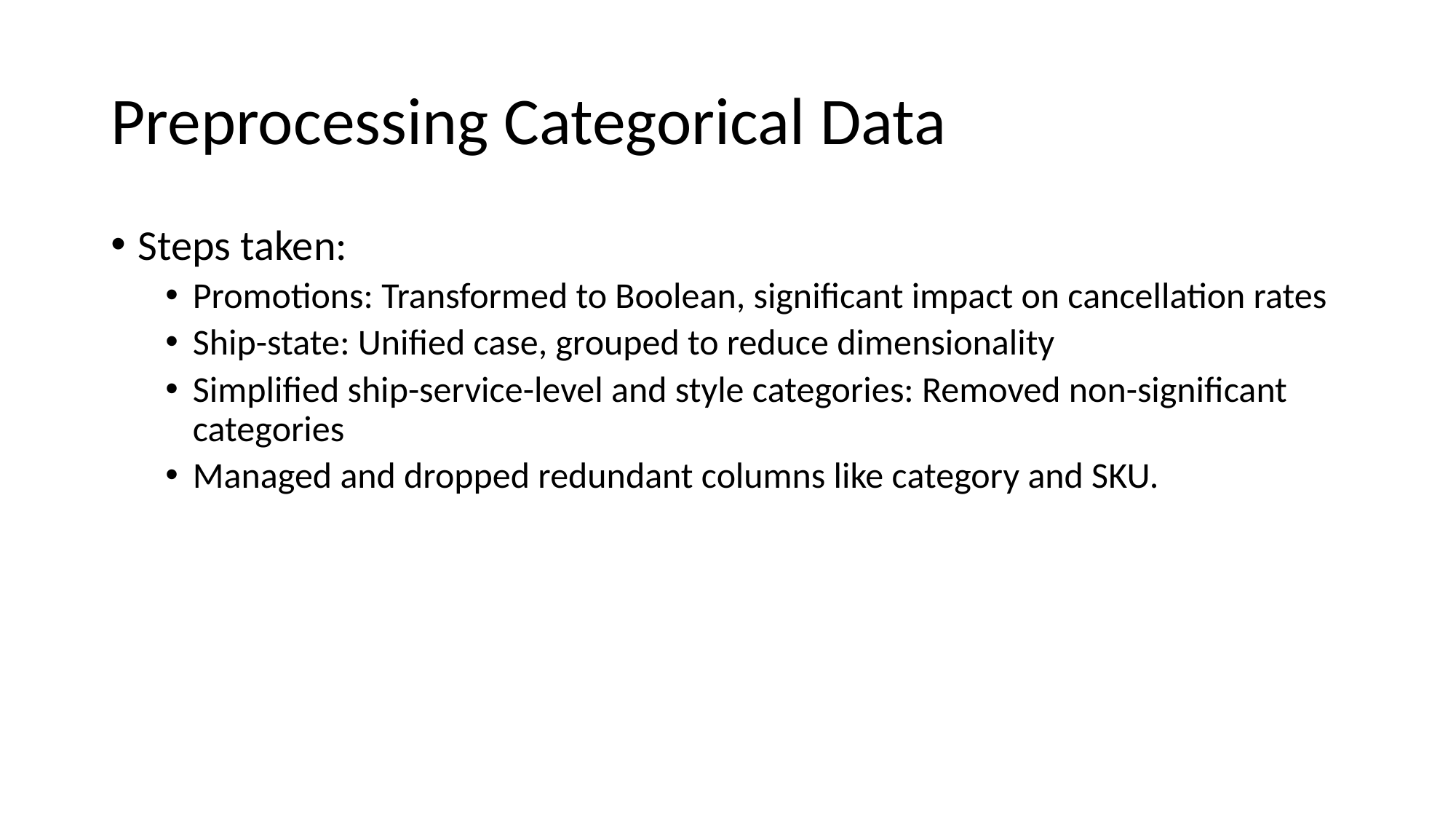

# Preprocessing Categorical Data
Steps taken:
Promotions: Transformed to Boolean, significant impact on cancellation rates
Ship-state: Unified case, grouped to reduce dimensionality
Simplified ship-service-level and style categories: Removed non-significant categories
Managed and dropped redundant columns like category and SKU.